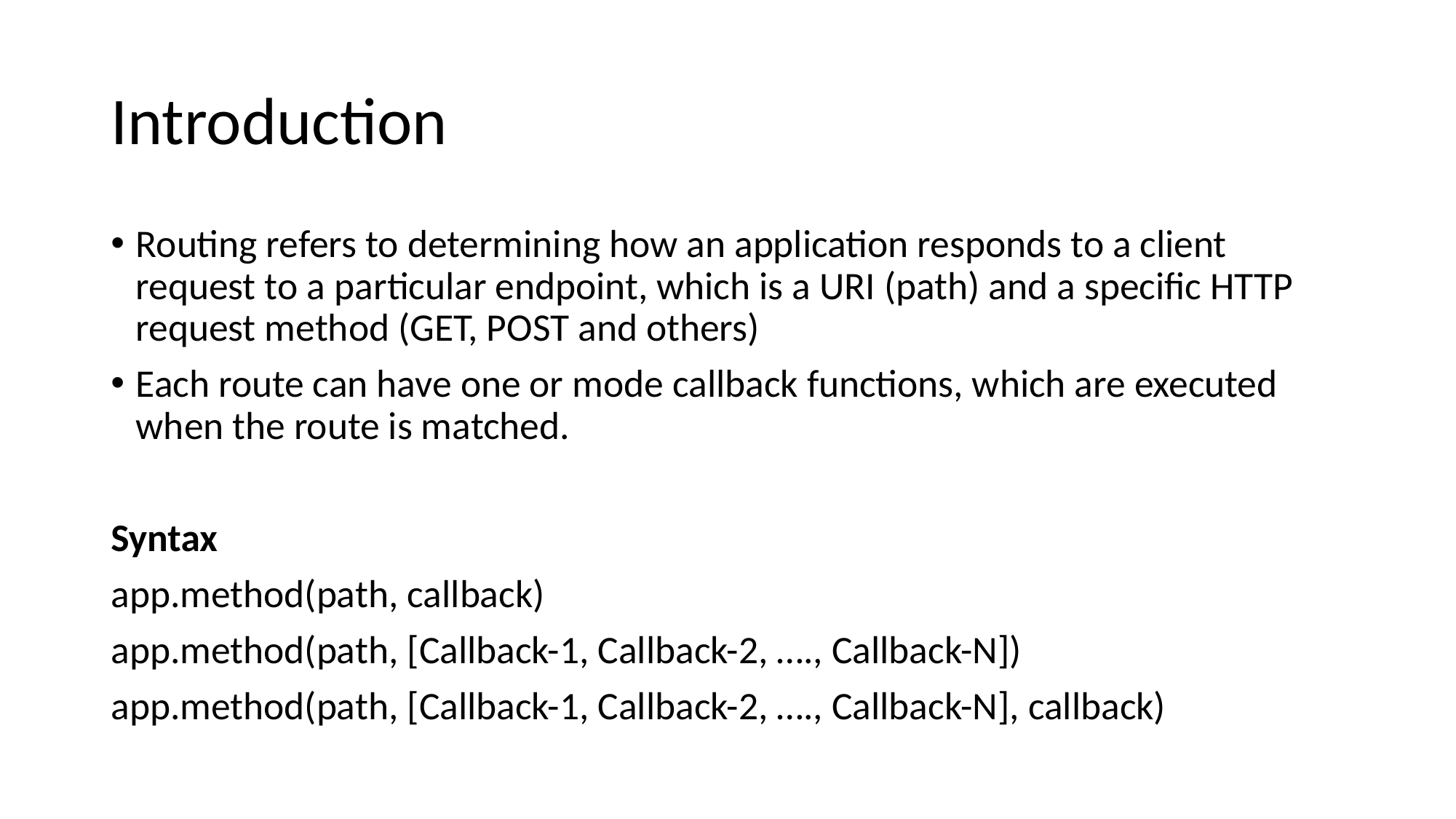

# Introduction
Routing refers to determining how an application responds to a client request to a particular endpoint, which is a URI (path) and a specific HTTP request method (GET, POST and others)
Each route can have one or mode callback functions, which are executed when the route is matched.

Syntax
app.method(path, callback)
app.method(path, [Callback-1, Callback-2, …., Callback-N])
app.method(path, [Callback-1, Callback-2, …., Callback-N], callback)